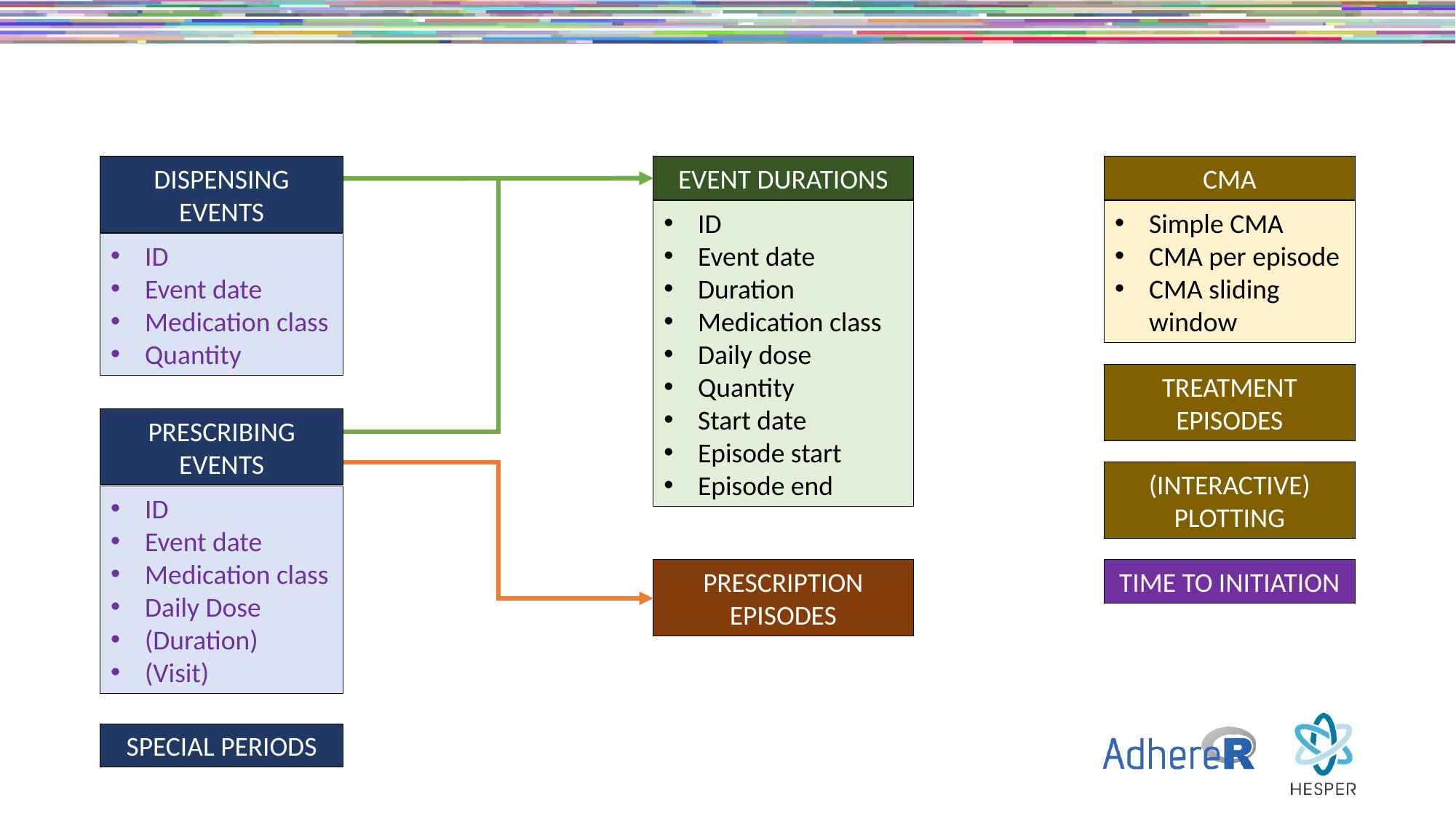

DISPENSING EVENTS
EVENT DURATIONS
CMA
ID
Event date
Duration
Medication class
Daily dose
Quantity
Start date
Episode start
Episode end
Simple CMA
CMA per episode
CMA sliding window
ID
Event date
Medication class
Quantity
TREATMENT EPISODES
PRESCRIBING EVENTS
(INTERACTIVE) PLOTTING
ID
Event date
Medication class
Daily Dose
(Duration)
(Visit)
PRESCRIPTION EPISODES
TIME TO INITIATION
SPECIAL PERIODS